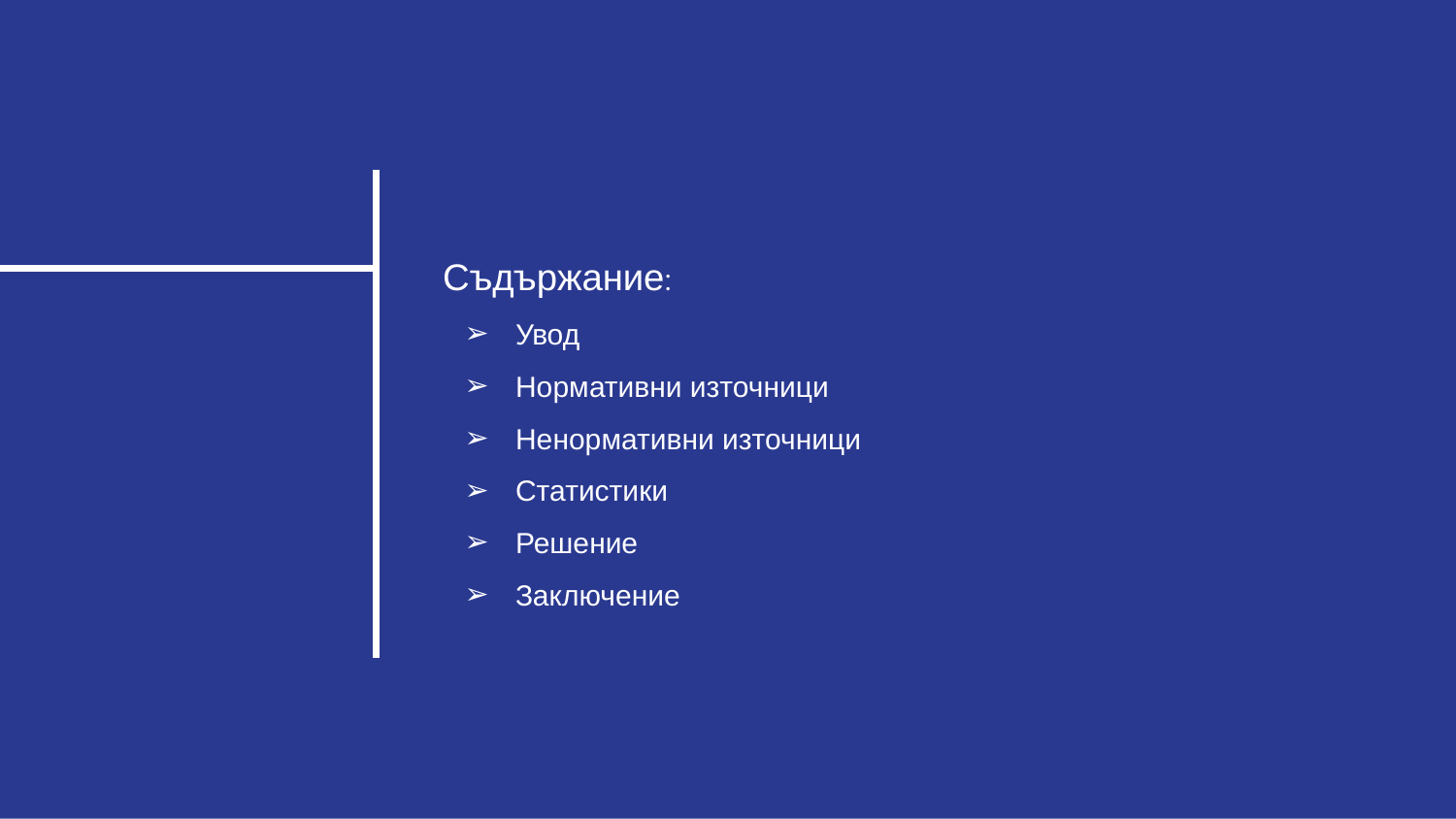

# Съдържание:
Увод
Нормативни източници
Ненормативни източници
Статистики
Решение
Заключение